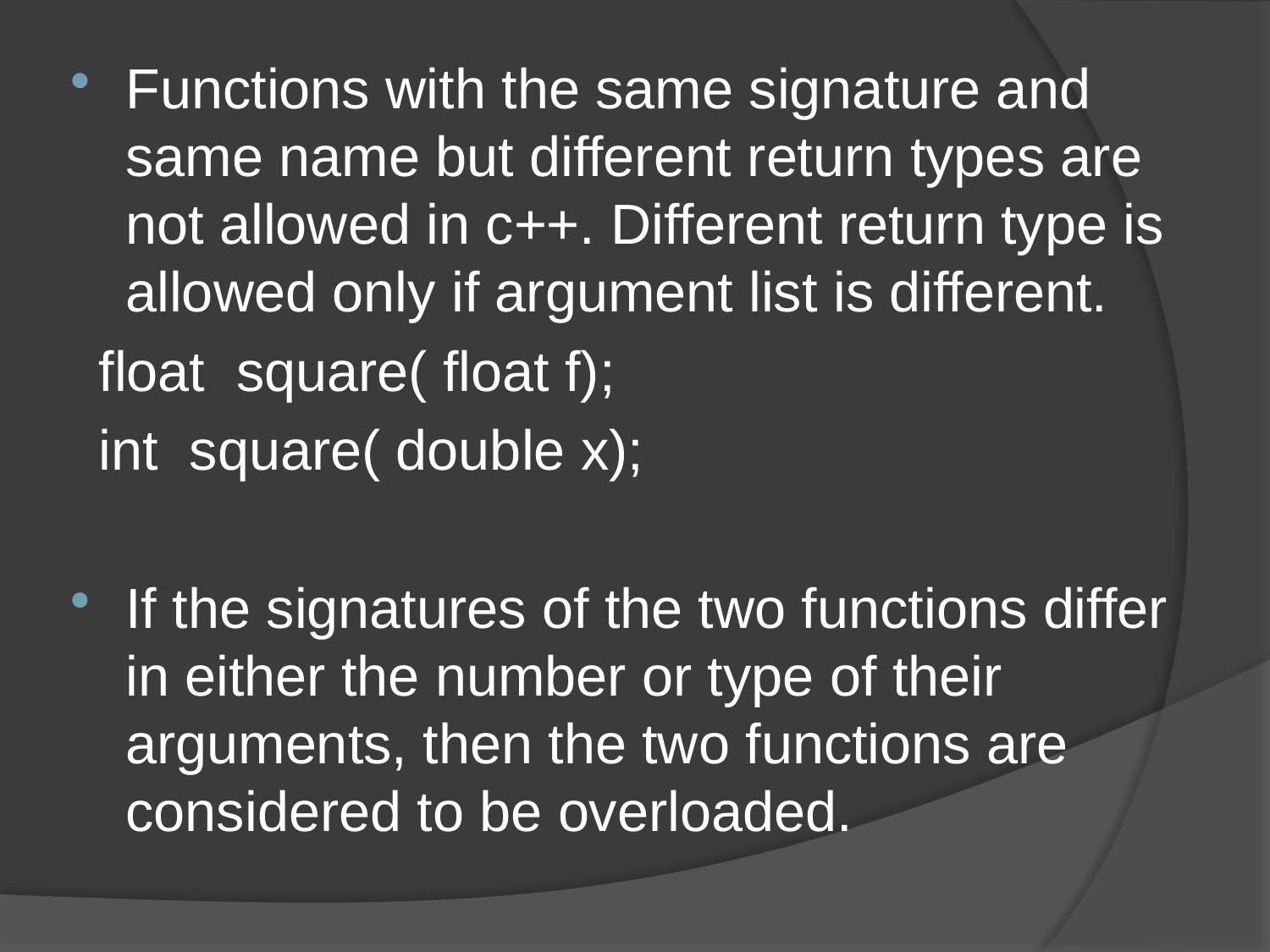

Functions with the same signature and same name but different return types are not allowed in c++. Different return type is allowed only if argument list is different.
  float  square( float f);
  int  square( double x);

If the signatures of the two functions differ in either the number or type of their arguments, then the two functions are considered to be overloaded.